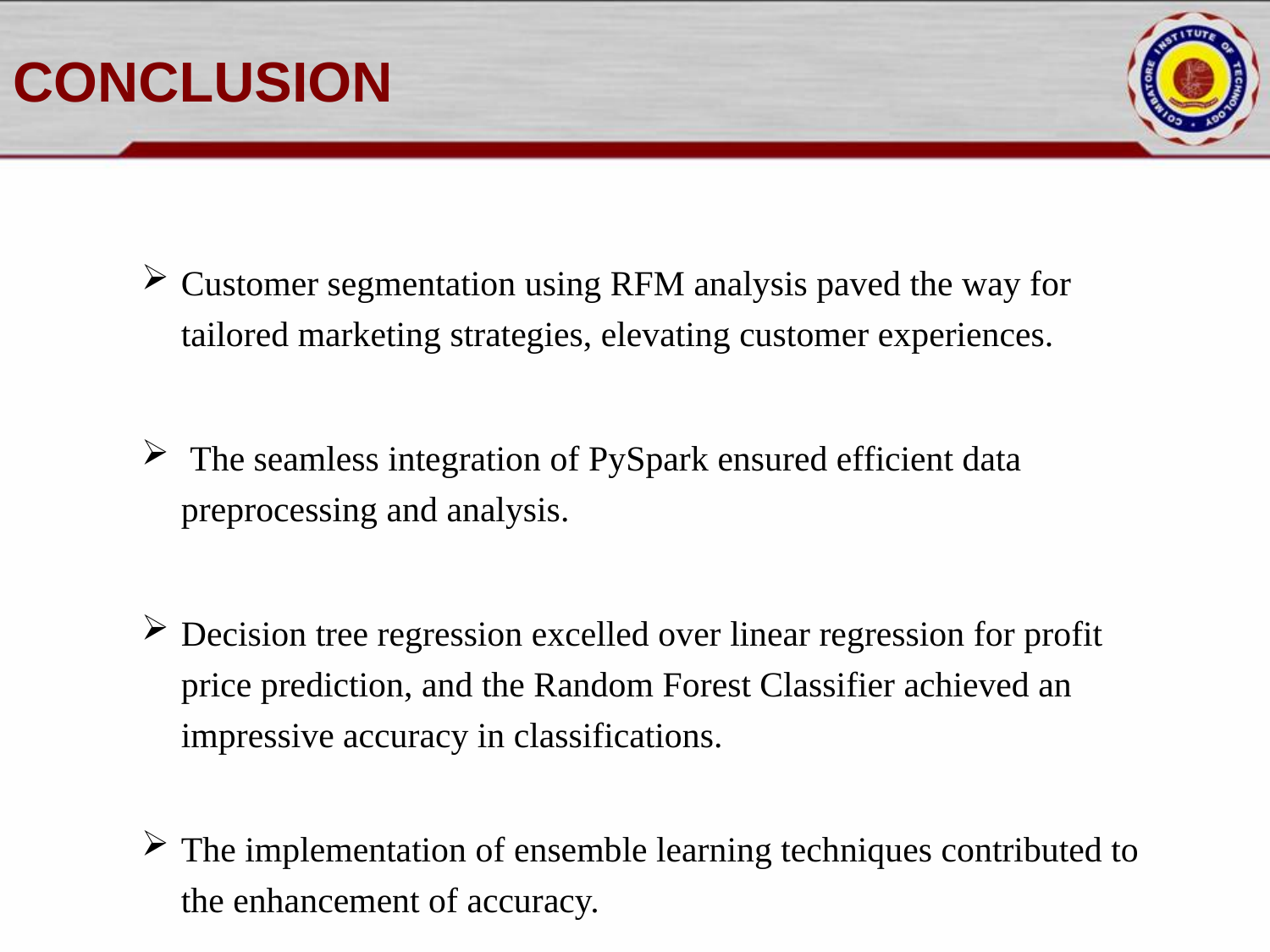

# CONCLUSION

Customer segmentation using RFM analysis paved the way for tailored marketing strategies, elevating customer experiences.

 The seamless integration of PySpark ensured efficient data preprocessing and analysis.

Decision tree regression excelled over linear regression for profit price prediction, and the Random Forest Classifier achieved an impressive accuracy in classifications.

The implementation of ensemble learning techniques contributed to the enhancement of accuracy.

31